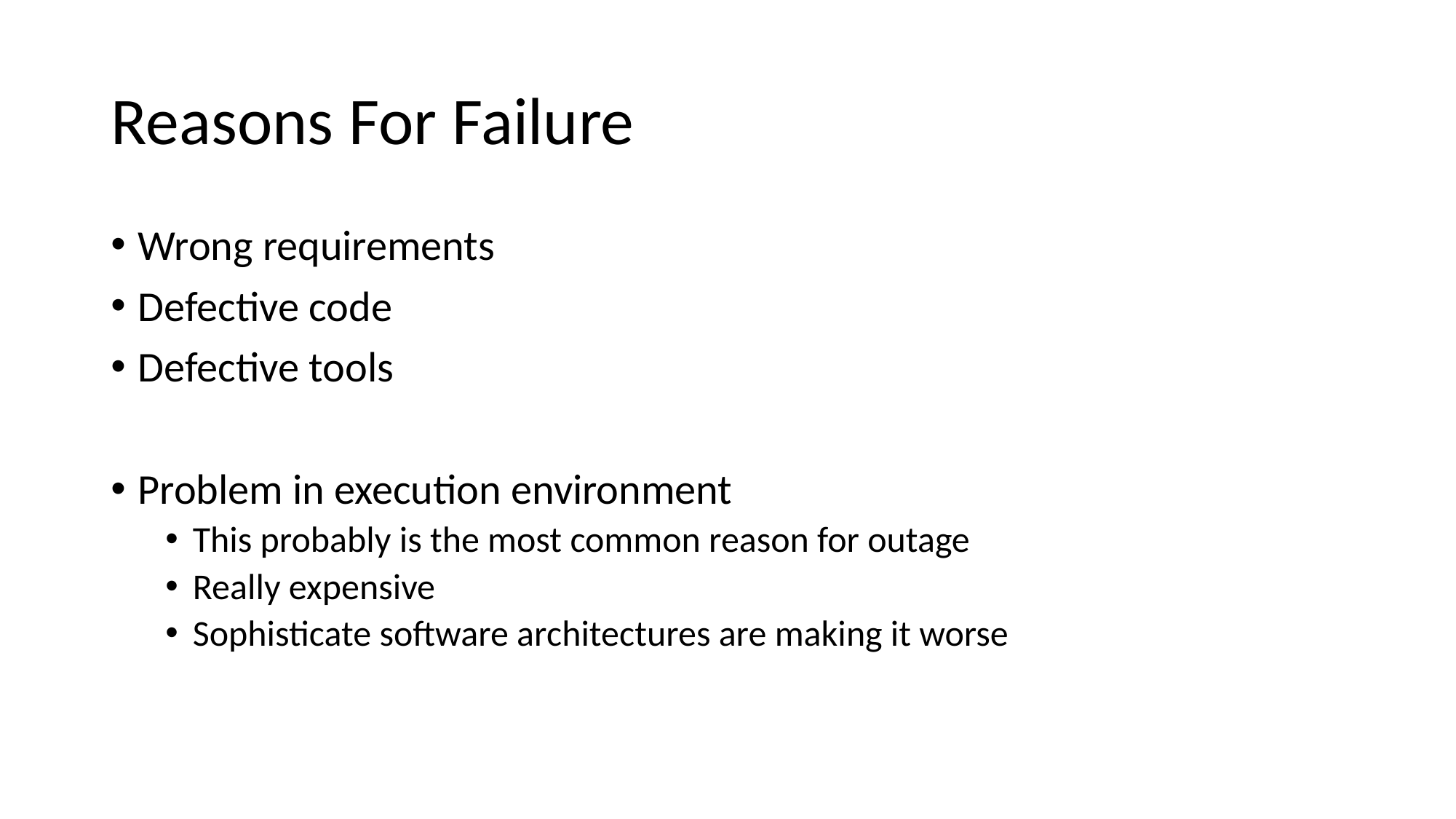

# Reasons For Failure
Wrong requirements
Defective code
Defective tools

Problem in execution environment
This probably is the most common reason for outage
Really expensive
Sophisticate software architectures are making it worse